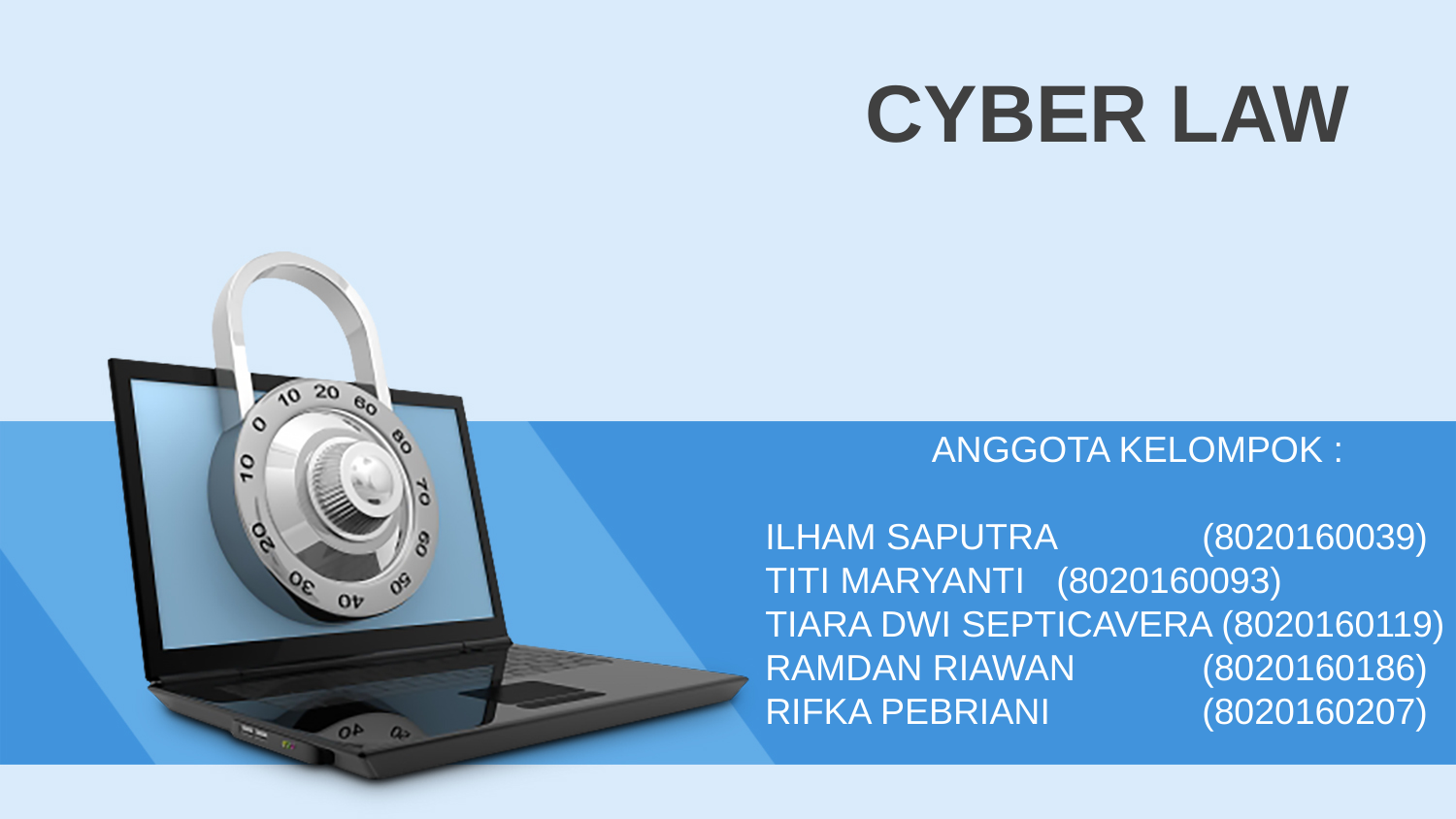

CYBER LAW
ANGGOTA KELOMPOK :

ILHAM SAPUTRA	(8020160039)
TITI MARYANTI	(8020160093)
TIARA DWI SEPTICAVERA (8020160119)
RAMDAN RIAWAN 	(8020160186)
RIFKA PEBRIANI 	(8020160207)